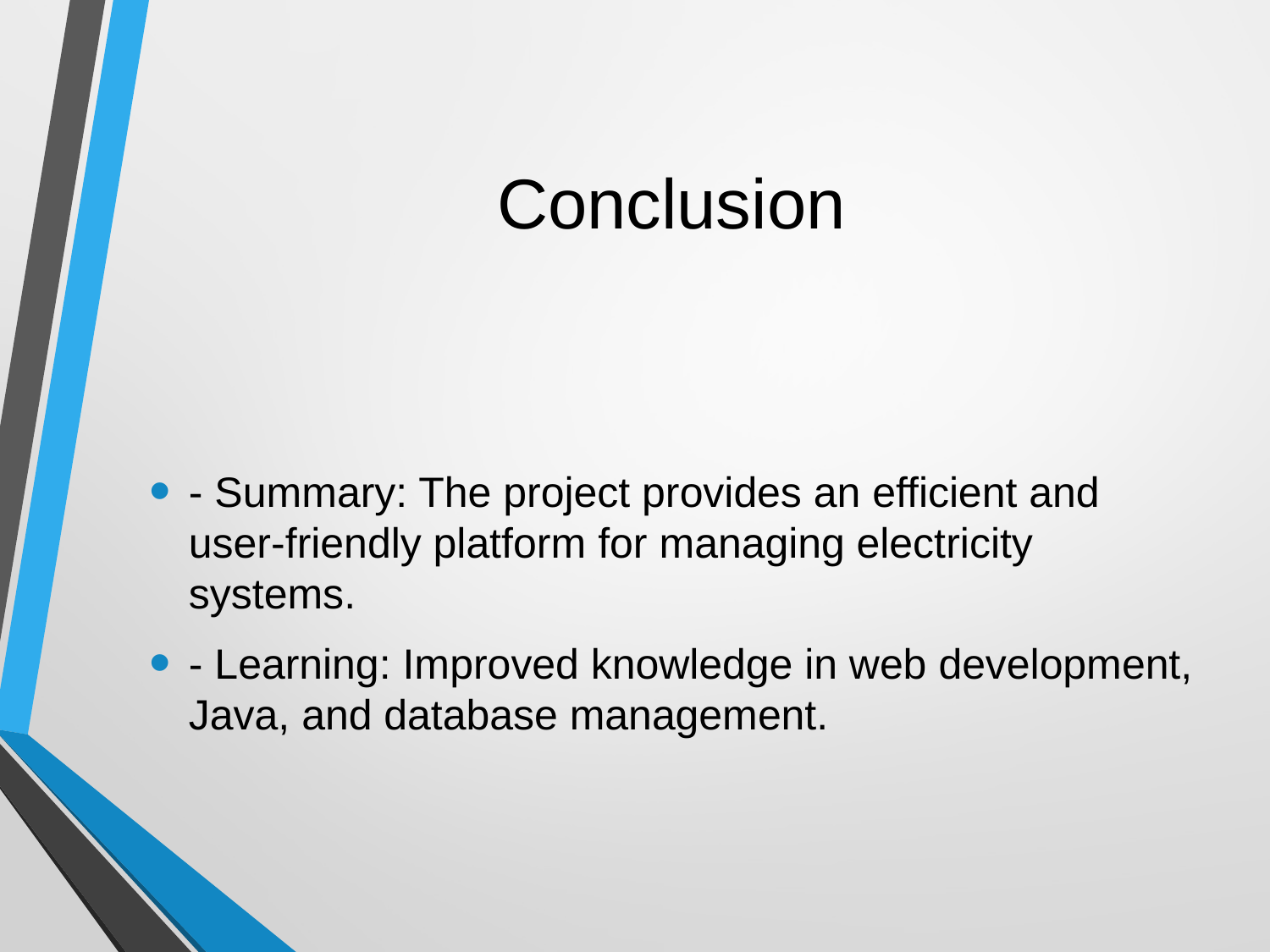

# Conclusion
- Summary: The project provides an efficient and user-friendly platform for managing electricity systems.
- Learning: Improved knowledge in web development, Java, and database management.